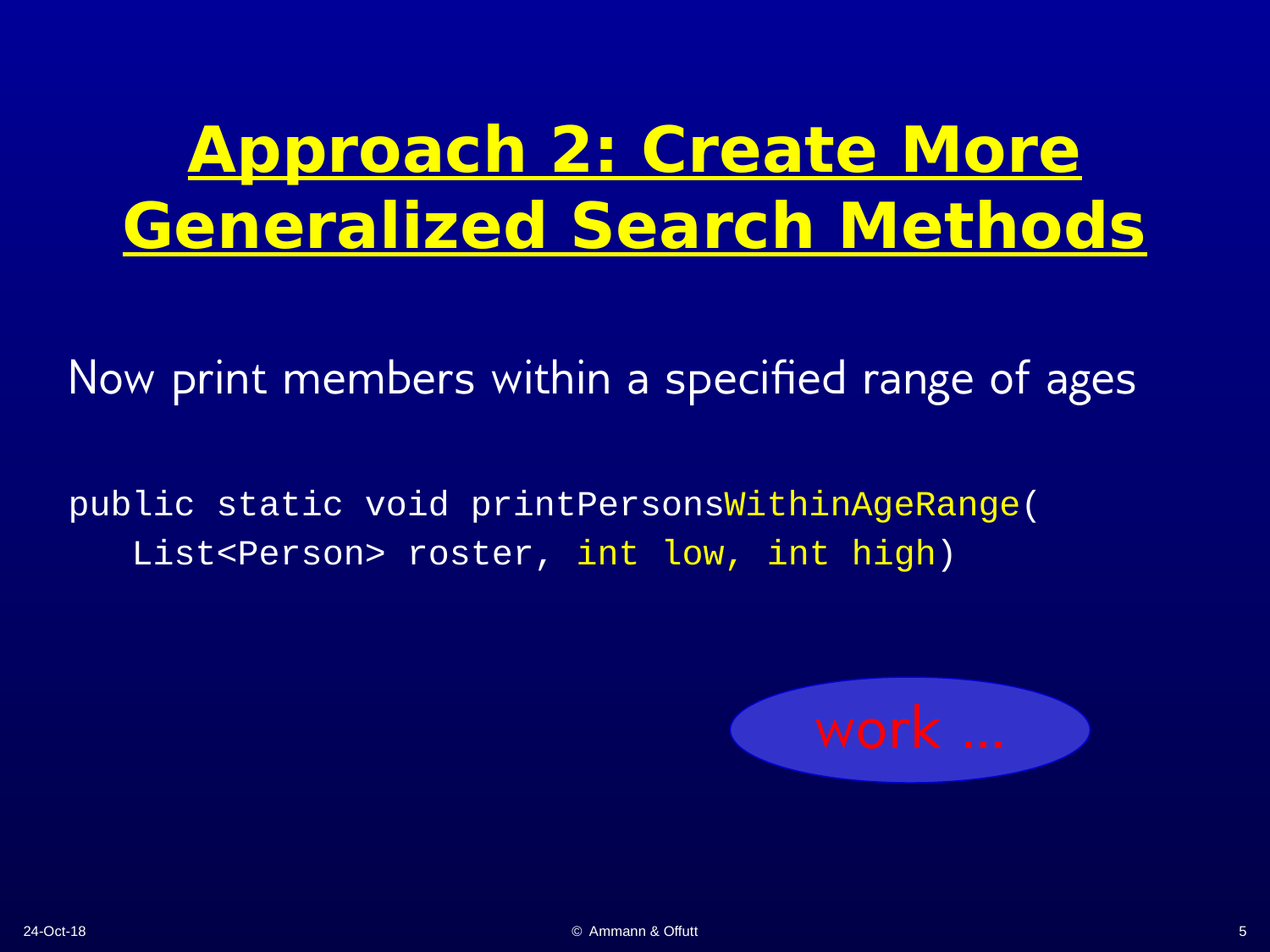

# Approach 2: Create More Generalized Search Methods
Now print members within a specified range of ages

public static void printPersonsWithinAgeRange(
   List<Person> roster, int low, int high)
work …
24-Oct-18
©  Ammann & Offutt
5